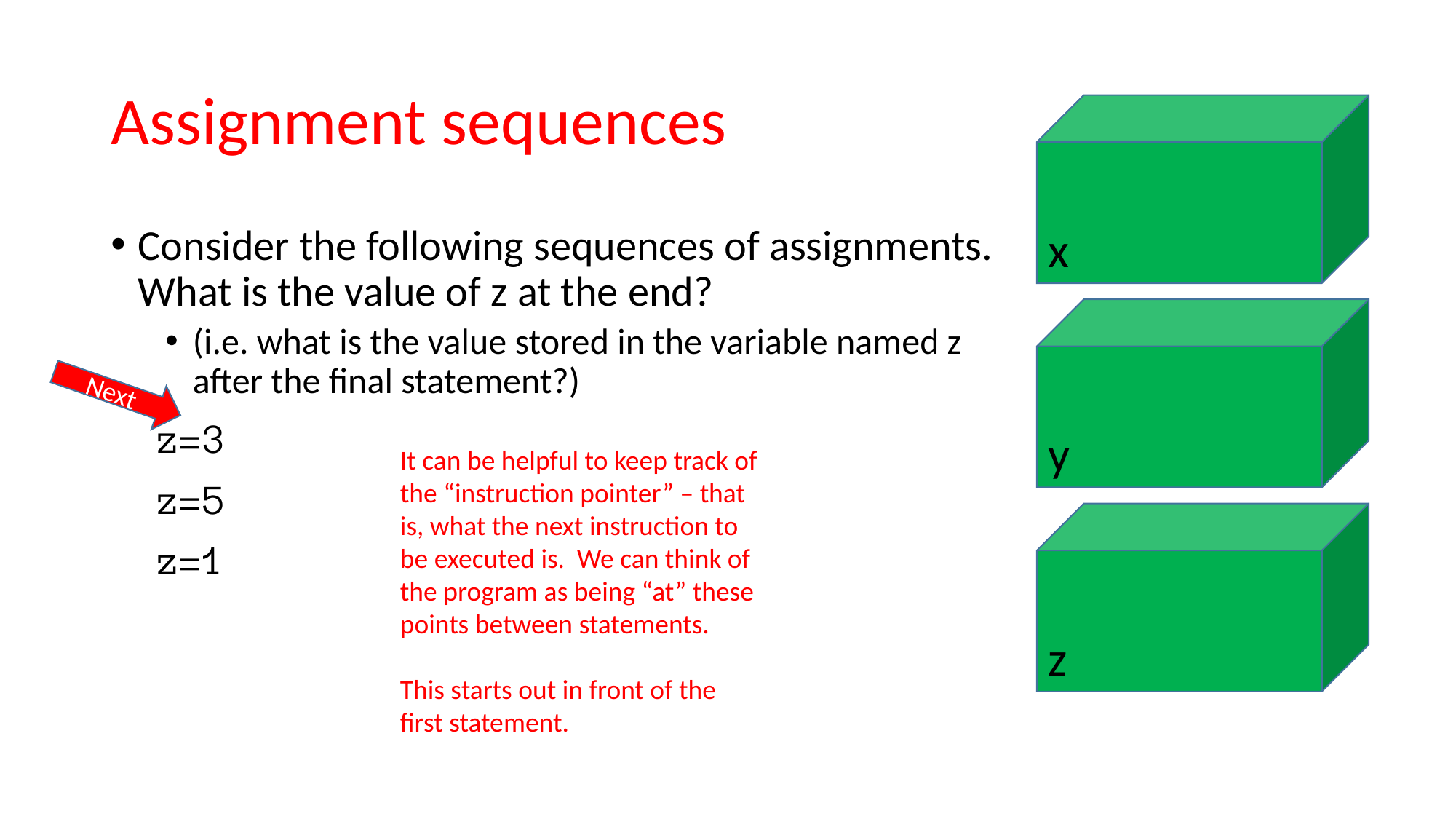

# Assignment sequences

x
Consider the following sequences of assignments.  What is the value of z at the end?
(i.e. what is the value stored in the variable named z after the final statement?)
  z=3
  z=5
  z=1

y
Next
It can be helpful to keep track of the “instruction pointer” – that is, what the next instruction to be executed is.  We can think of the program as being “at” these points between statements.

This starts out in front of the first statement.

z